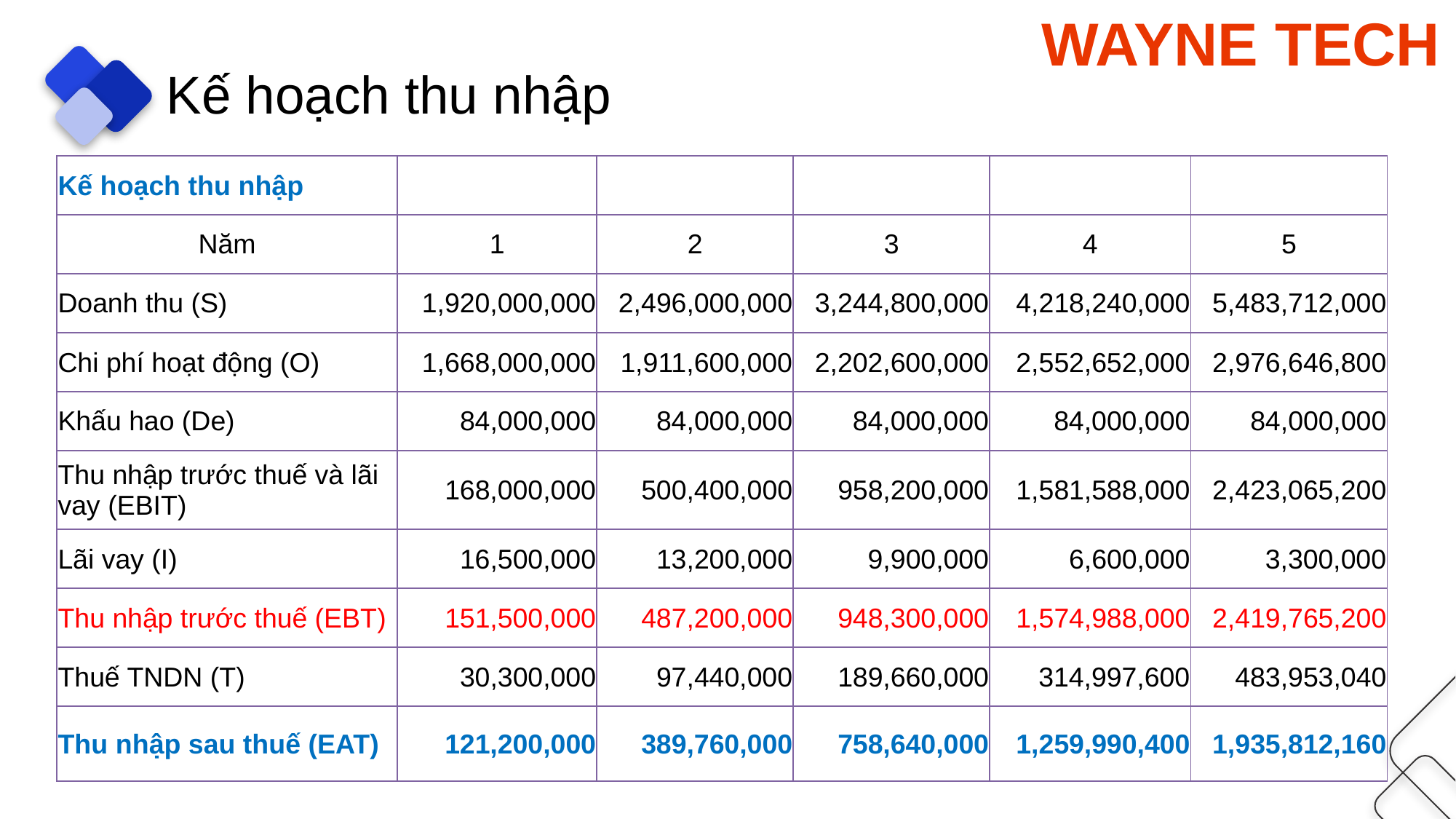

Kế hoạch thu nhập
| Kế hoạch thu nhập |  |  |  |  |  |
| --- | --- | --- | --- | --- | --- |
| Năm | 1 | 2 | 3 | 4 | 5 |
| Doanh thu (S) | 1,920,000,000 | 2,496,000,000 | 3,244,800,000 | 4,218,240,000 | 5,483,712,000 |
| Chi phí hoạt động (O) | 1,668,000,000 | 1,911,600,000 | 2,202,600,000 | 2,552,652,000 | 2,976,646,800 |
| Khấu hao (De) | 84,000,000 | 84,000,000 | 84,000,000 | 84,000,000 | 84,000,000 |
| Thu nhập trước thuế và lãi vay (EBIT) | 168,000,000 | 500,400,000 | 958,200,000 | 1,581,588,000 | 2,423,065,200 |
| Lãi vay (I) | 16,500,000 | 13,200,000 | 9,900,000 | 6,600,000 | 3,300,000 |
| Thu nhập trước thuế (EBT) | 151,500,000 | 487,200,000 | 948,300,000 | 1,574,988,000 | 2,419,765,200 |
| Thuế TNDN (T) | 30,300,000 | 97,440,000 | 189,660,000 | 314,997,600 | 483,953,040 |
| Thu nhập sau thuế (EAT) | 121,200,000 | 389,760,000 | 758,640,000 | 1,259,990,400 | 1,935,812,160 |